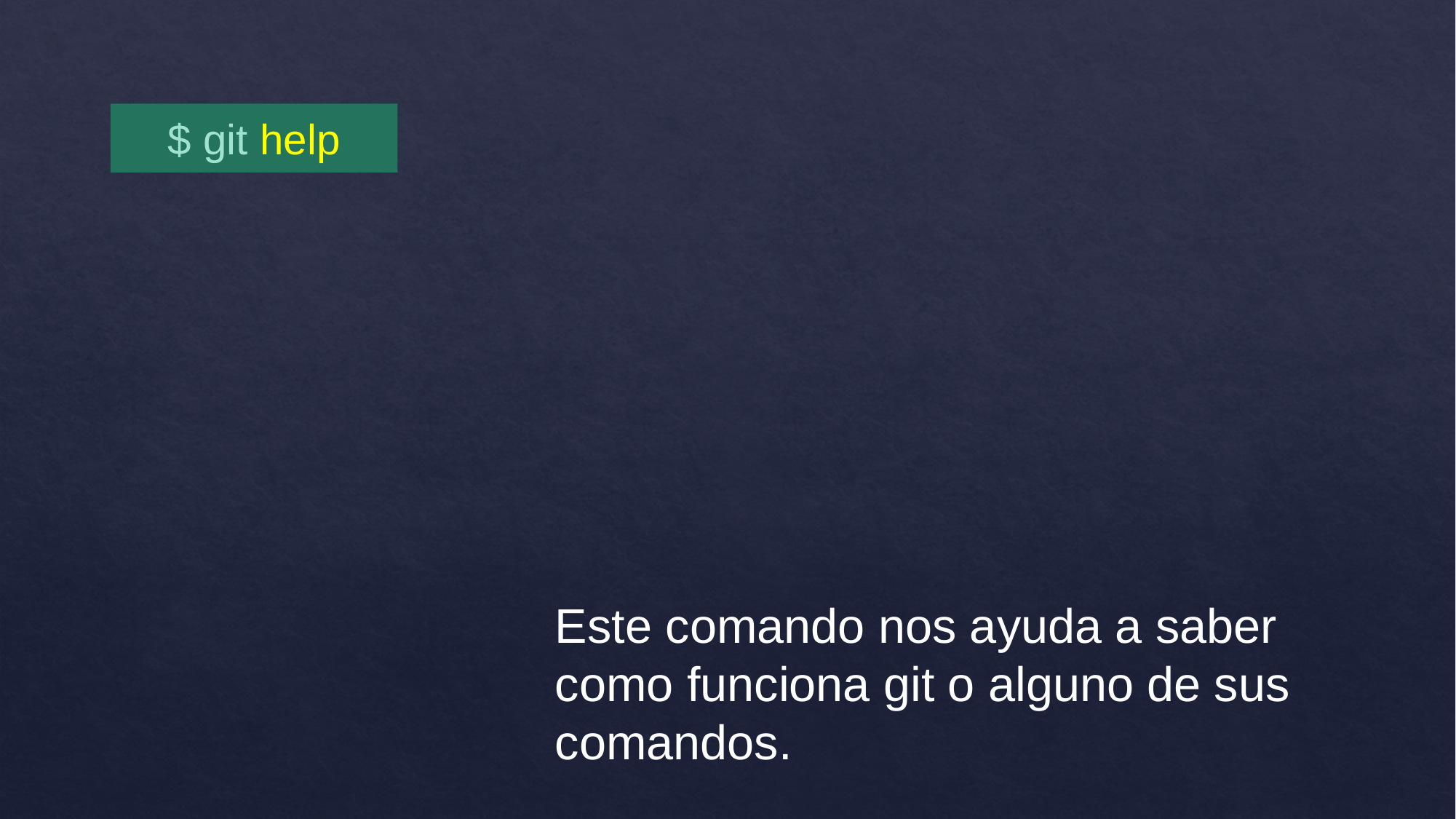

$ git help
Este comando nos ayuda a saber como funciona git o alguno de sus comandos.